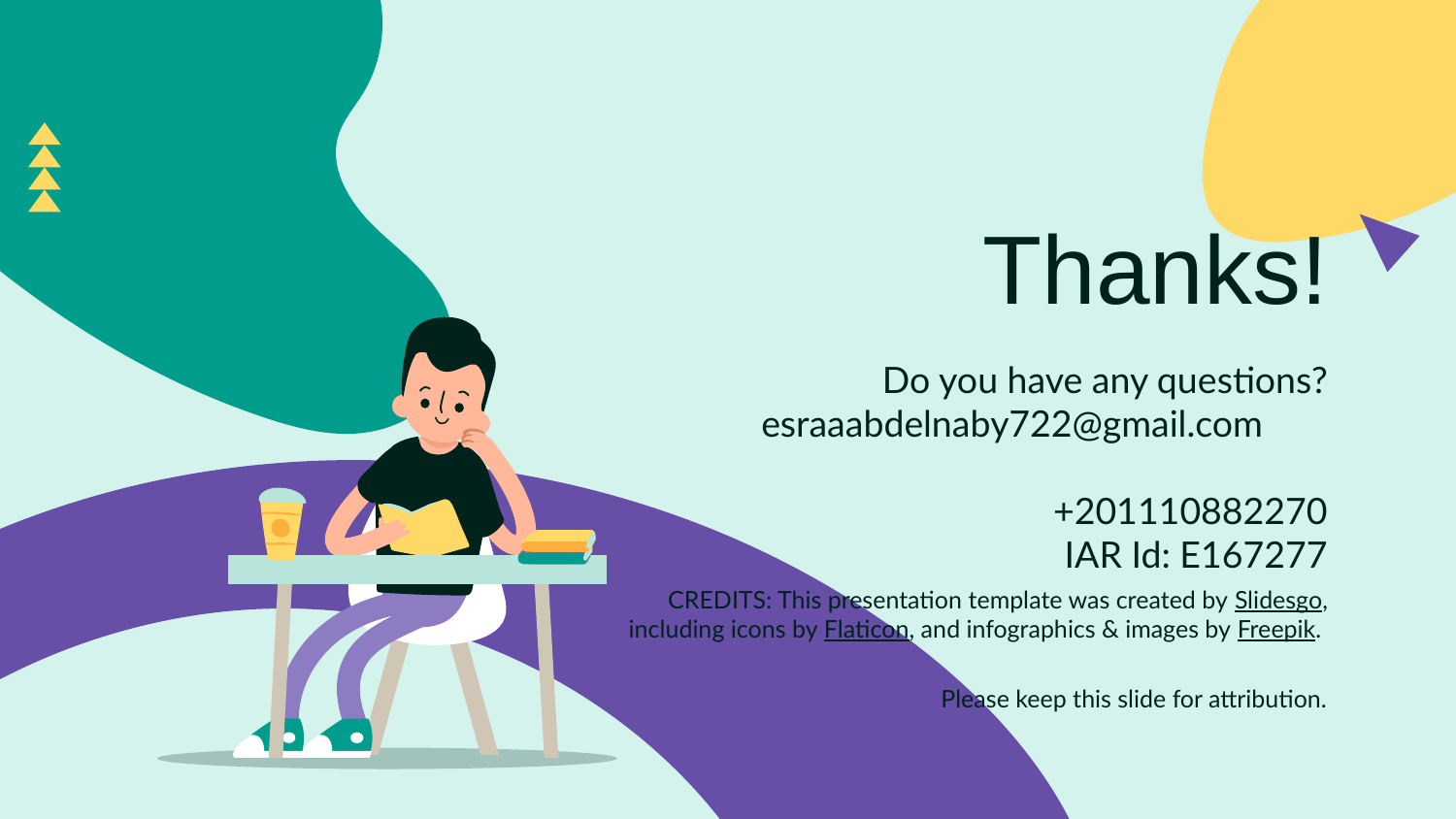

# Thanks!

Do you have any questions? esraaabdelnaby722@gmail.com
+201110882270
IAR Id: E167277
Please keep this slide for attribution.